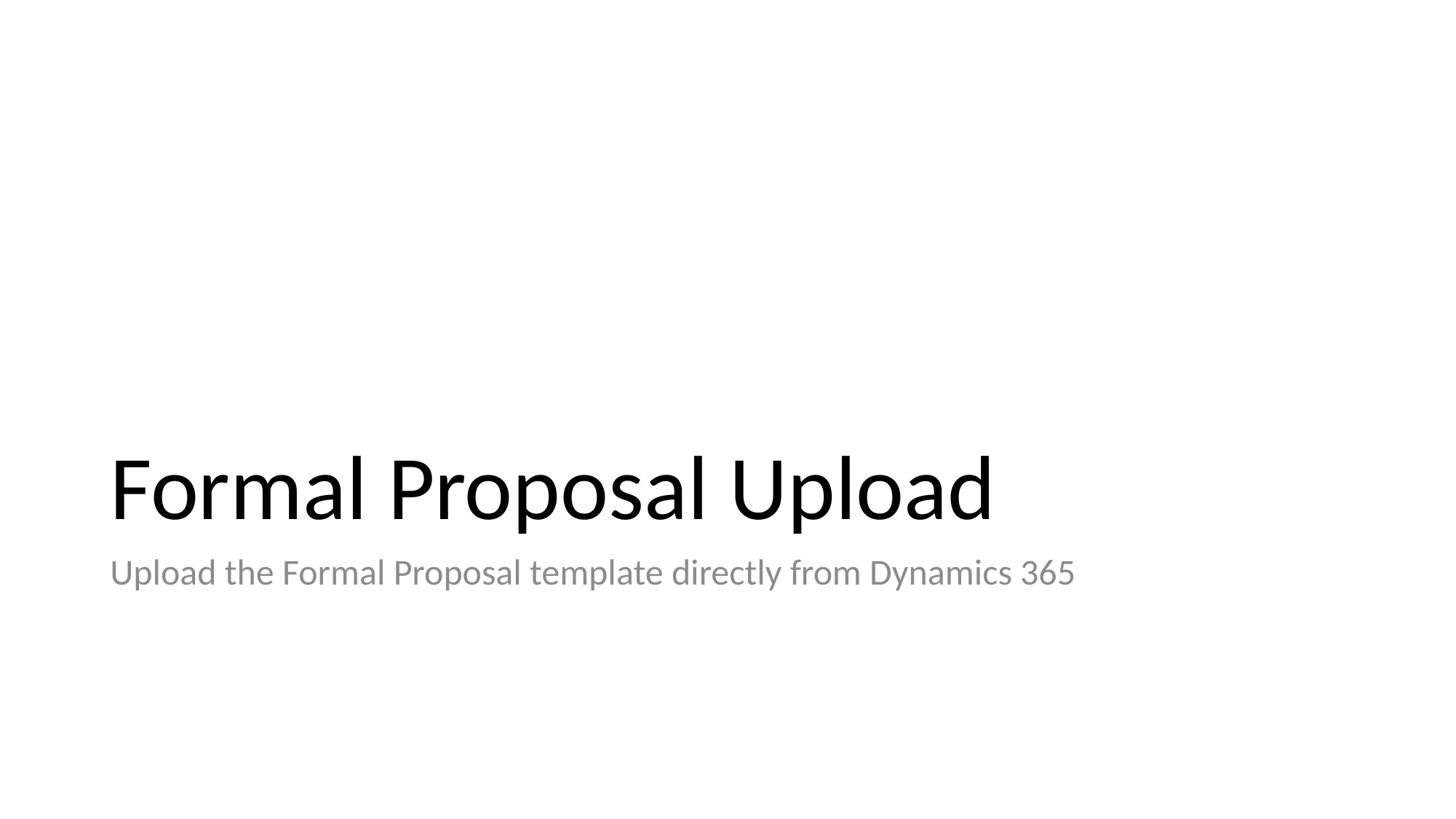

# Formal Proposal Upload
Upload the Formal Proposal template directly from Dynamics 365